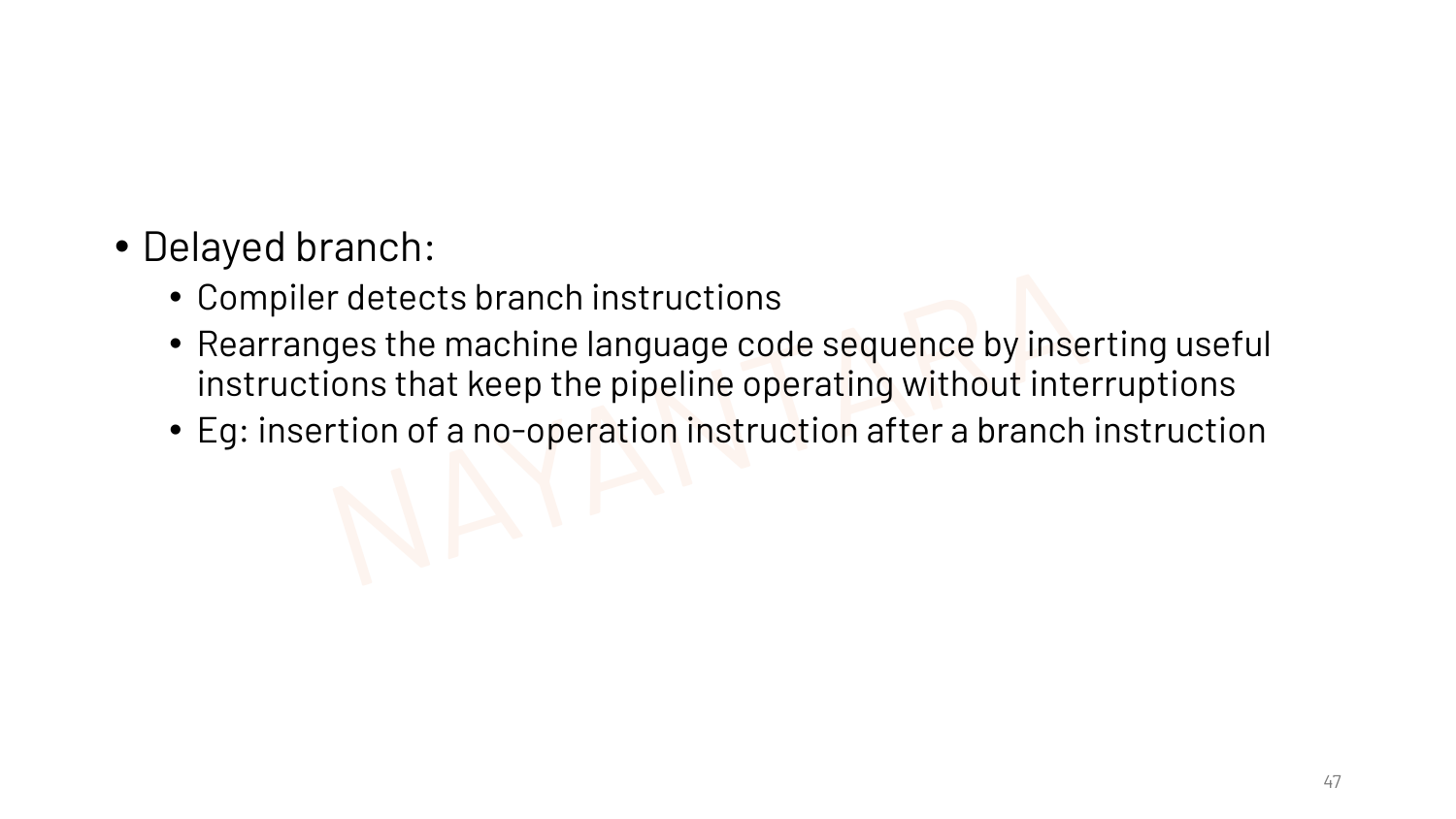

Delayed branch:
Compiler detects branch instructions
Rearranges the machine language code sequence by inserting useful instructions that keep the pipeline operating without interruptions
Eg: insertion of a no-operation instruction after a branch instruction
47